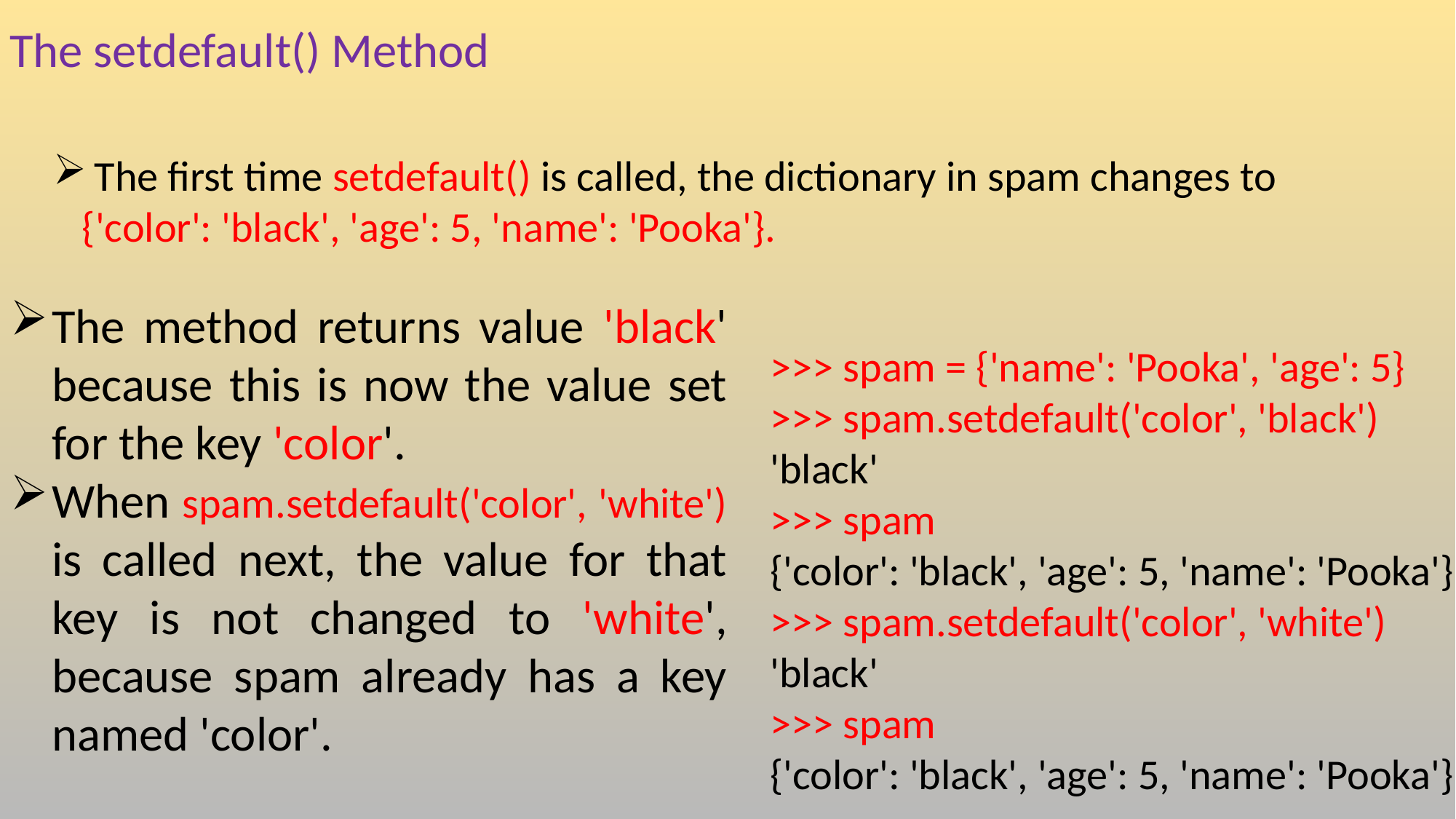

# The setdefault() Method
The first time setdefault() is called, the dictionary in spam changes to
   {'color': 'black', 'age': 5, 'name': 'Pooka'}.
The method returns value 'black' because this is now the value set for the key 'color'.
When spam.setdefault('color', 'white') is called next, the value for that key is not changed to 'white', because spam already has a key named 'color'.
>>> spam = {'name': 'Pooka', 'age': 5}
>>> spam.setdefault('color', 'black')
'black'
>>> spam
{'color': 'black', 'age': 5, 'name': 'Pooka'}
>>> spam.setdefault('color', 'white')
'black'
>>> spam
{'color': 'black', 'age': 5, 'name': 'Pooka'}